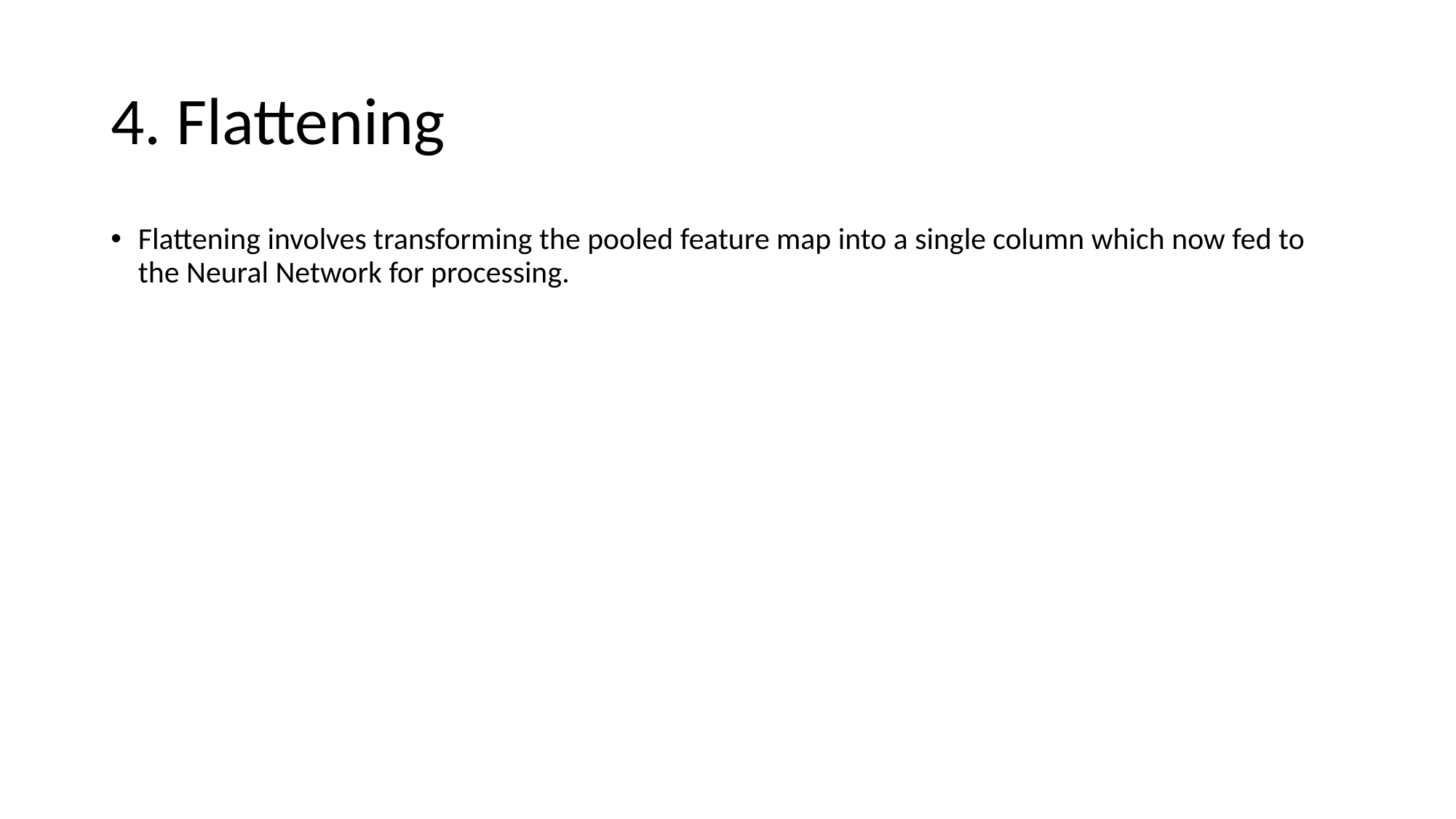

# 4. Flattening
Flattening involves transforming the pooled feature map into a single column which now fed to the Neural Network for processing.